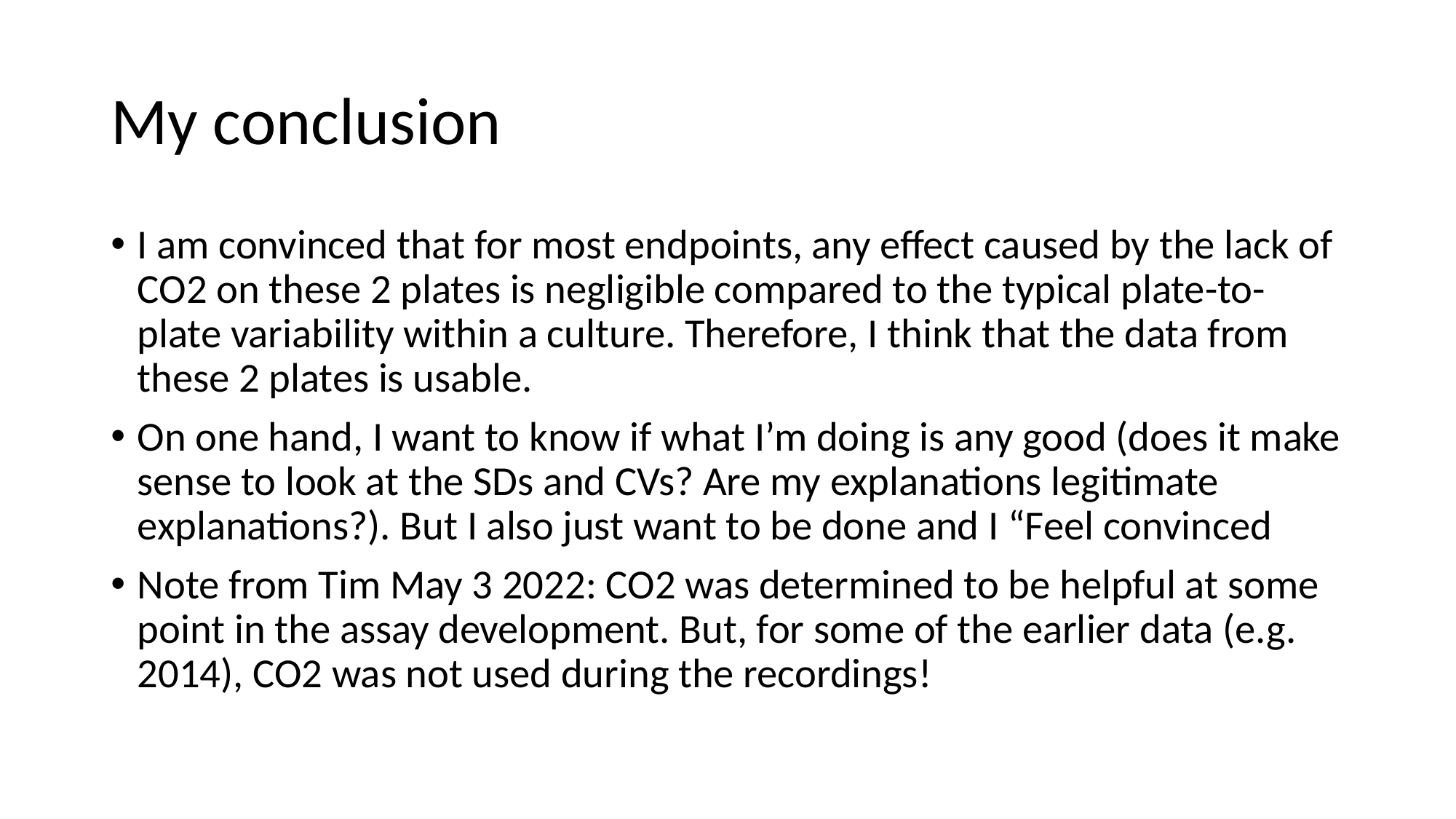

# My conclusion
I am convinced that for most endpoints, any effect caused by the lack of CO2 on these 2 plates is negligible compared to the typical plate-to-plate variability within a culture. Therefore, I think that the data from these 2 plates is usable.
On one hand, I want to know if what I’m doing is any good (does it make sense to look at the SDs and CVs? Are my explanations legitimate explanations?). But I also just want to be done and I “Feel convinced
Note from Tim May 3 2022: CO2 was determined to be helpful at some point in the assay development. But, for some of the earlier data (e.g. 2014), CO2 was not used during the recordings!